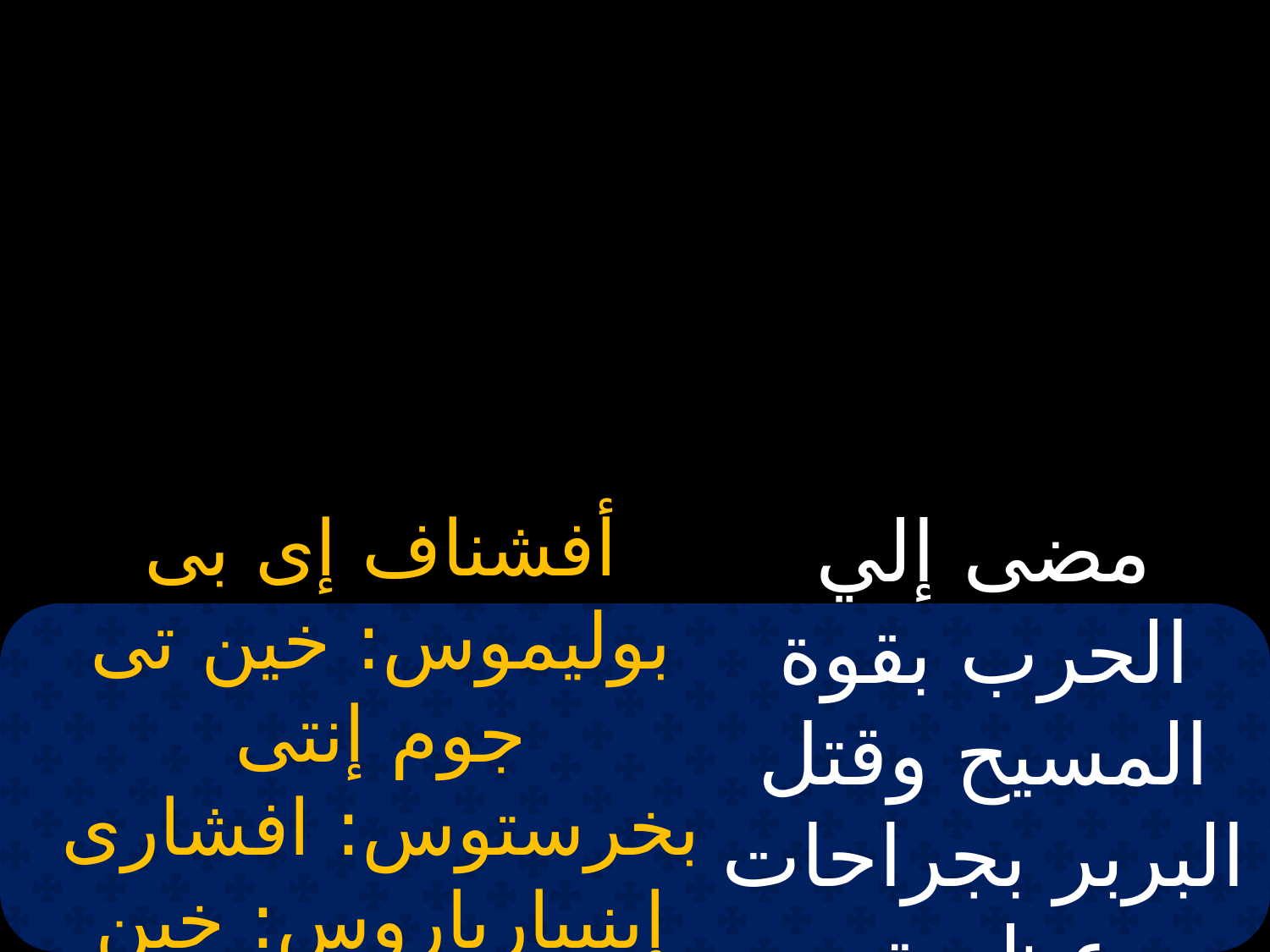

مضى إلي الحرب بقوة المسيح وقتل البربر بجراحات عظيمة.
أفشناف إى بى بوليموس: خين تى جوم إنتى بخرستوس: افشارى إينيبارباروس: خين أونيشتى إن إرخوت.